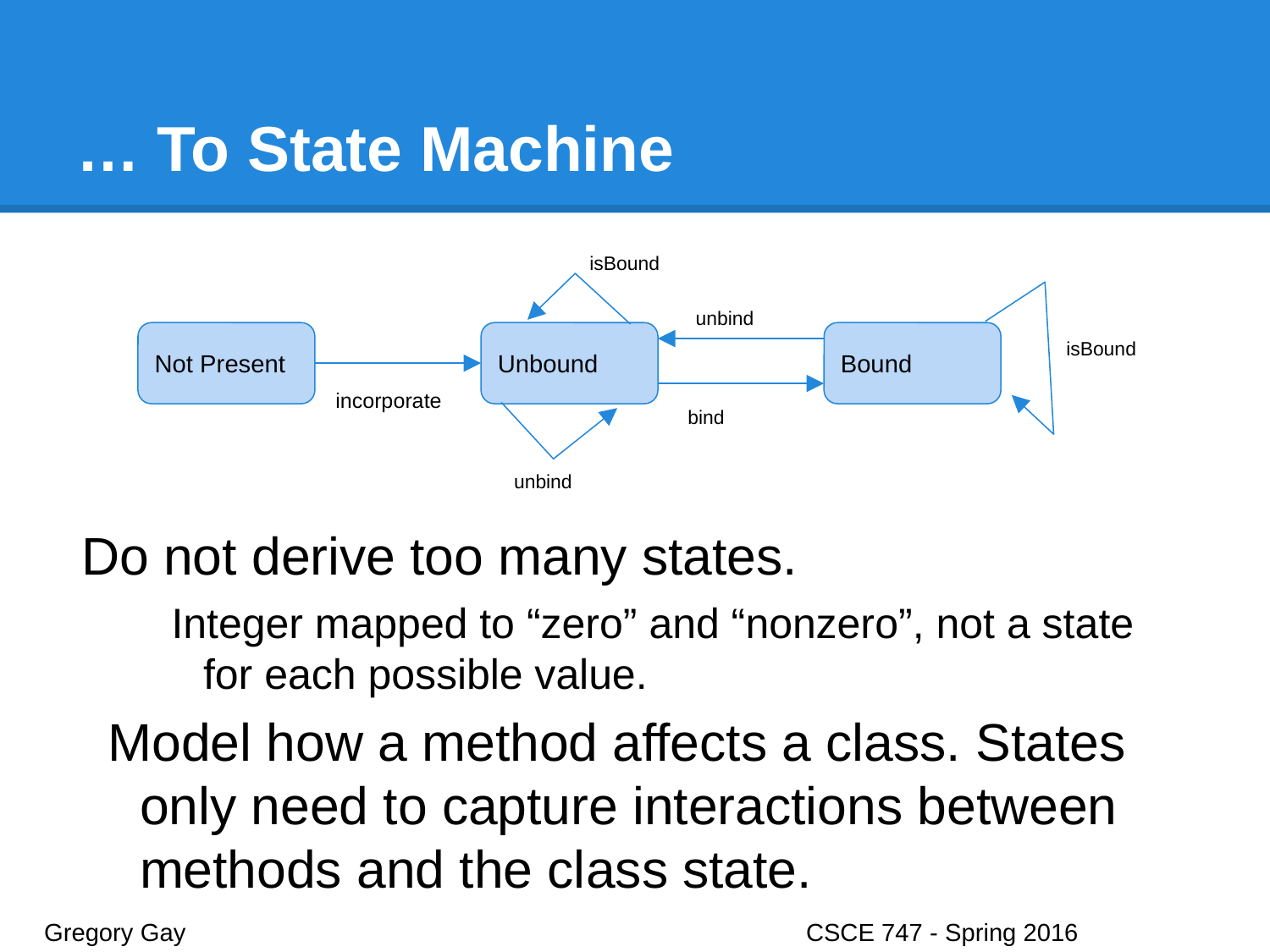

# … To State Machine
isBound

unbind
Not Present
Unbound
Bound
isBound
incorporate
bind

unbind
Do not derive too many states.
Integer mapped to “zero” and “nonzero”, not a state for each possible value.
Model how a method affects a class. States only need to capture interactions between methods and the class state.
Gregory Gay					CSCE 747 - Spring 2016							23